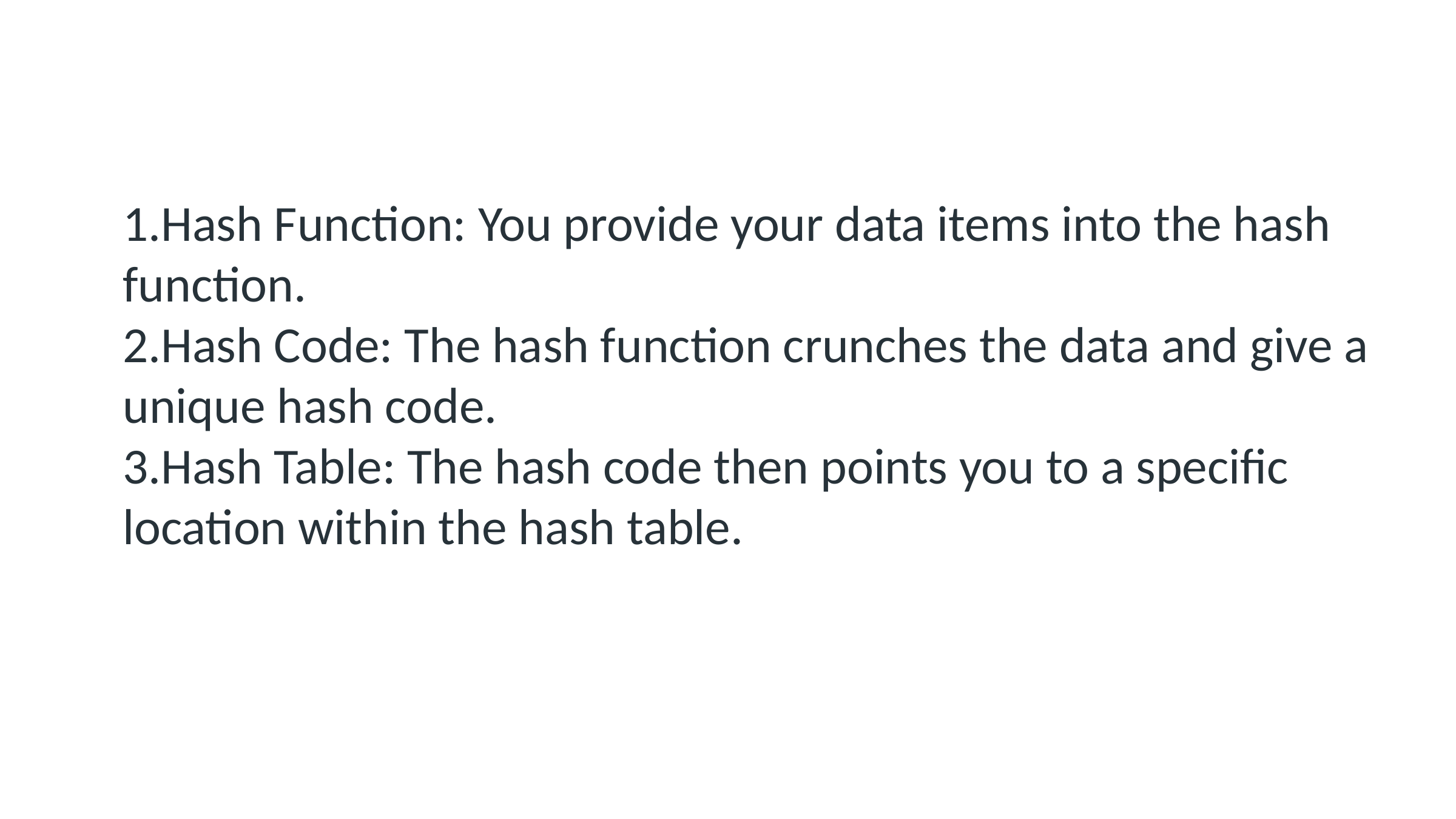

Hash Function: You provide your data items into the hash function.
Hash Code: The hash function crunches the data and give a unique hash code.
Hash Table: The hash code then points you to a specific location within the hash table.